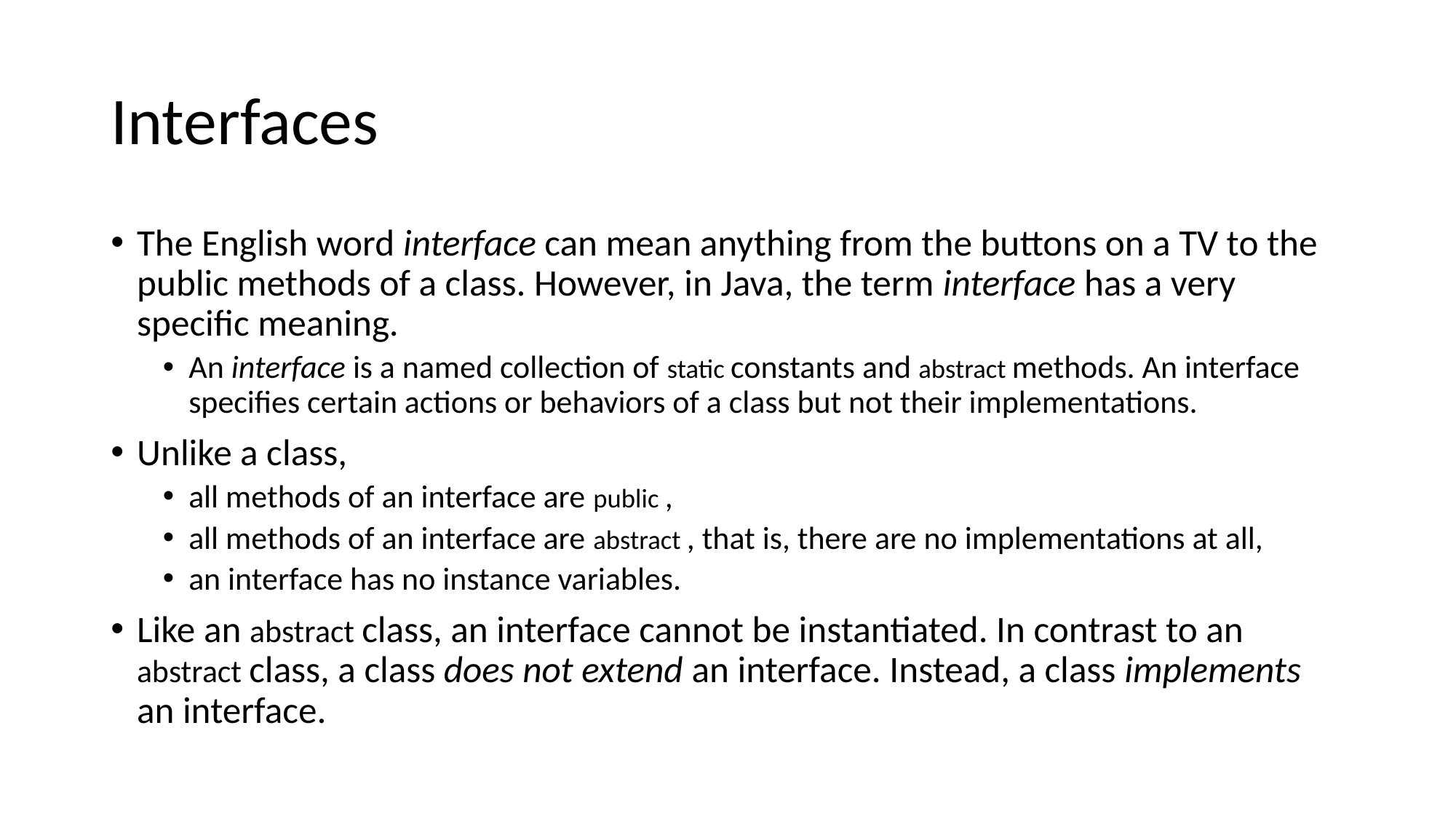

# Interfaces
The English word interface can mean anything from the buttons on a TV to the public methods of a class. However, in Java, the term interface has a very specific meaning.
An interface is a named collection of static constants and abstract methods. An interface specifies certain actions or behaviors of a class but not their implementations.
Unlike a class,
all methods of an interface are public ,
all methods of an interface are abstract , that is, there are no implementations at all,
an interface has no instance variables.
Like an abstract class, an interface cannot be instantiated. In contrast to an abstract class, a class does not extend an interface. Instead, a class implements an interface.